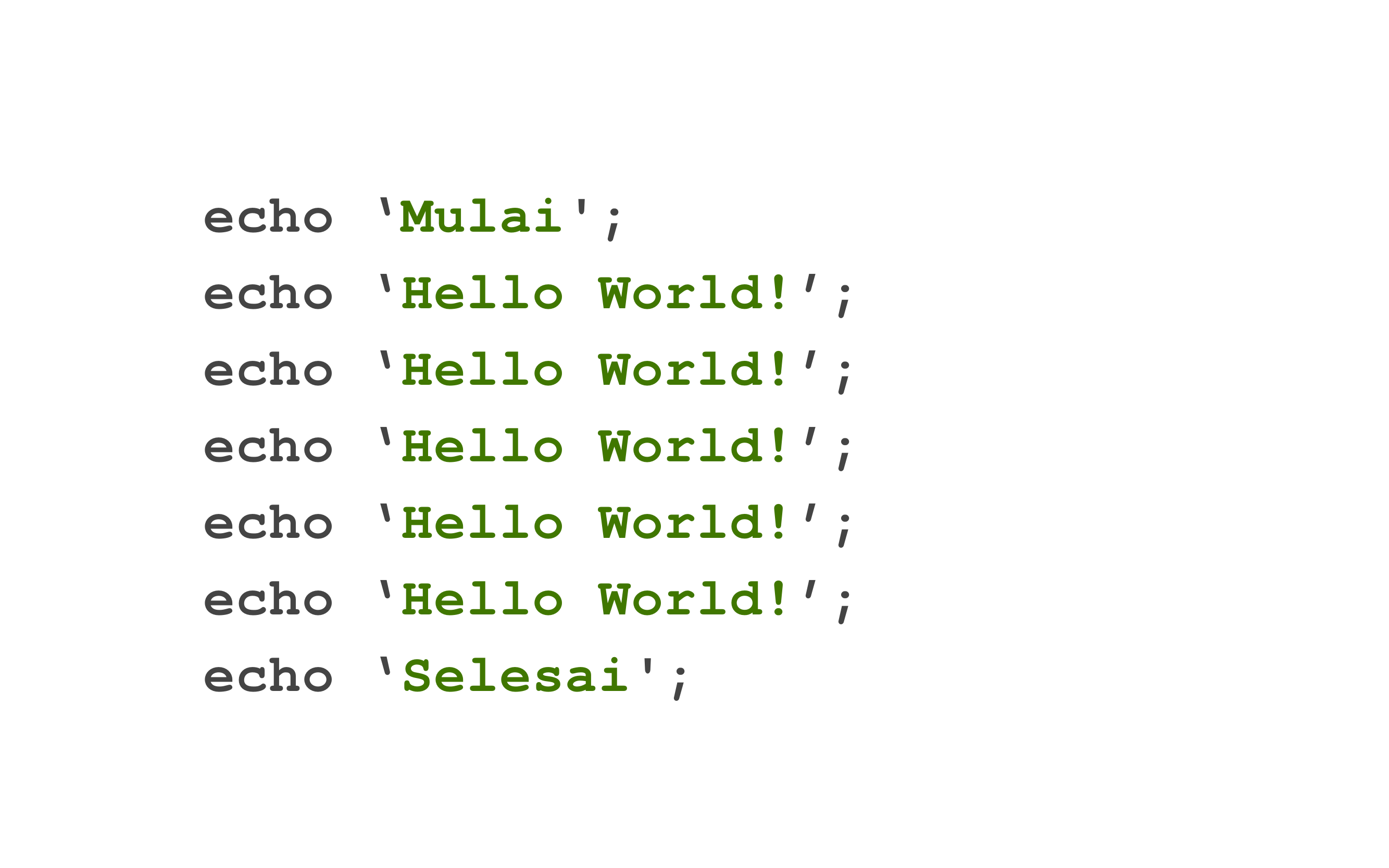

echo ‘Mulai';
echo ‘Hello World!’;
echo ‘Hello World!’;
echo ‘Hello World!’;
echo ‘Hello World!’;
echo ‘Hello World!’;
echo ‘Selesai';